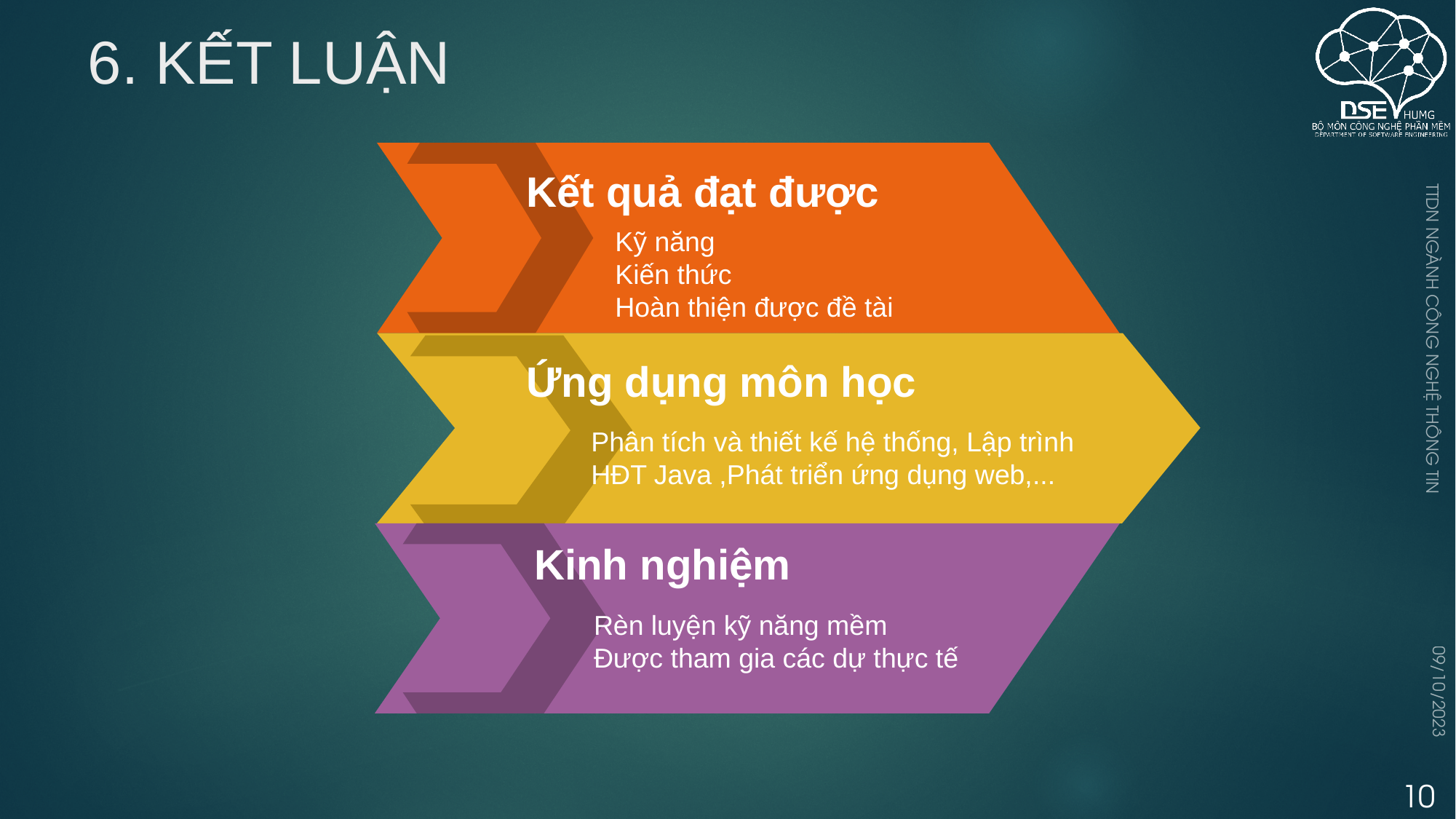

# 6. KẾT LUẬN

Kết quả đạt được
Kỹ năng
Kiến thức
Hoàn thiện được đề tài

Ứng dụng môn học
Phân tích và thiết kế hệ thống, Lập trình HĐT Java ,Phát triển ứng dụng web,...
TTDN NGÀNH CÔNG NGHỆ THÔNG TIN

Kinh nghiệm
Rèn luyện kỹ năng mềm
Được tham gia các dự thực tế
09/10/2023
10